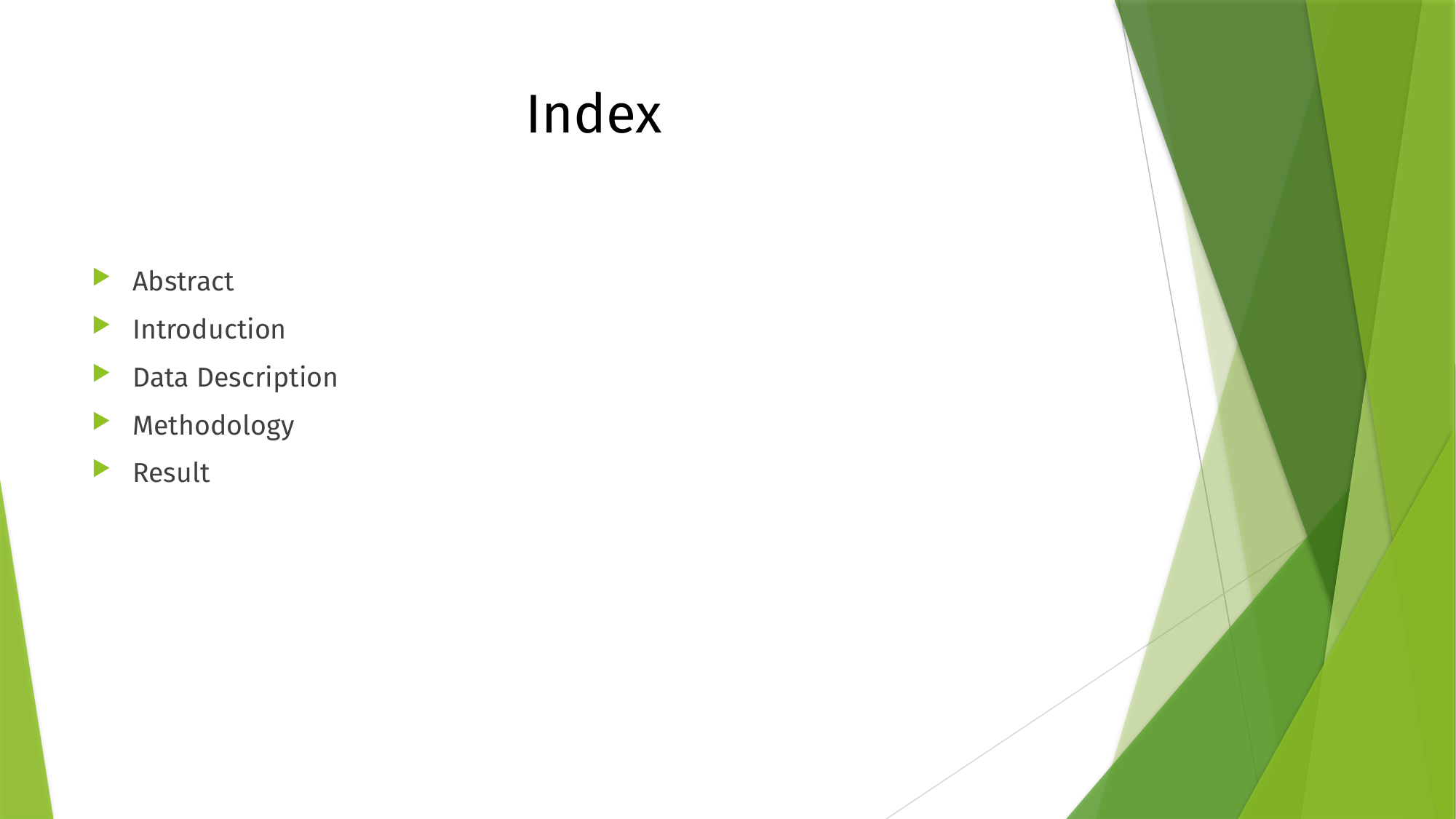

# Index
Abstract
Introduction
Data Description
Methodology
Result